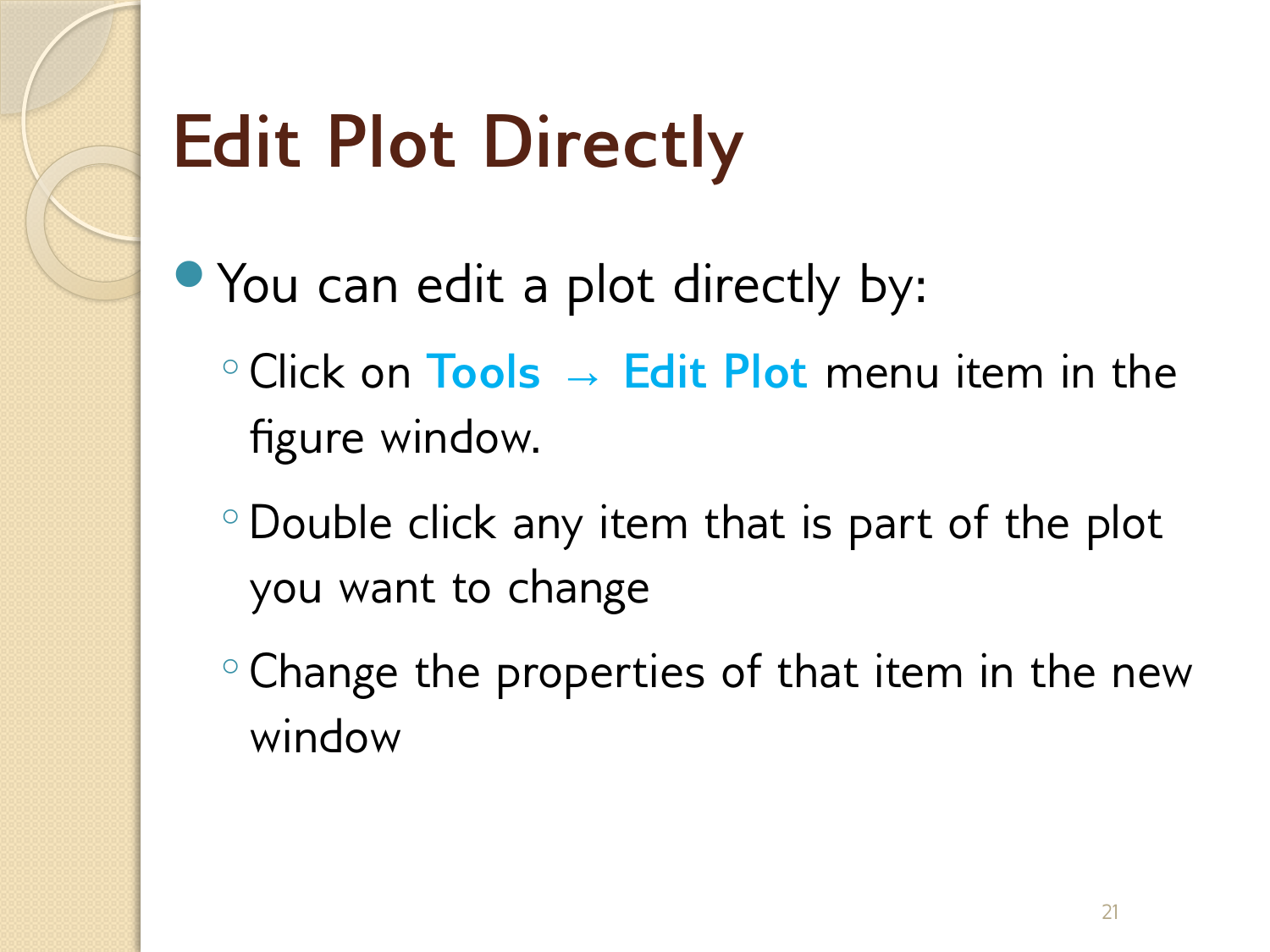

# Edit Plot Directly
You can edit a plot directly by:
Click on Tools → Edit Plot menu item in the figure window.
Double click any item that is part of the plot you want to change
Change the properties of that item in the new window
21